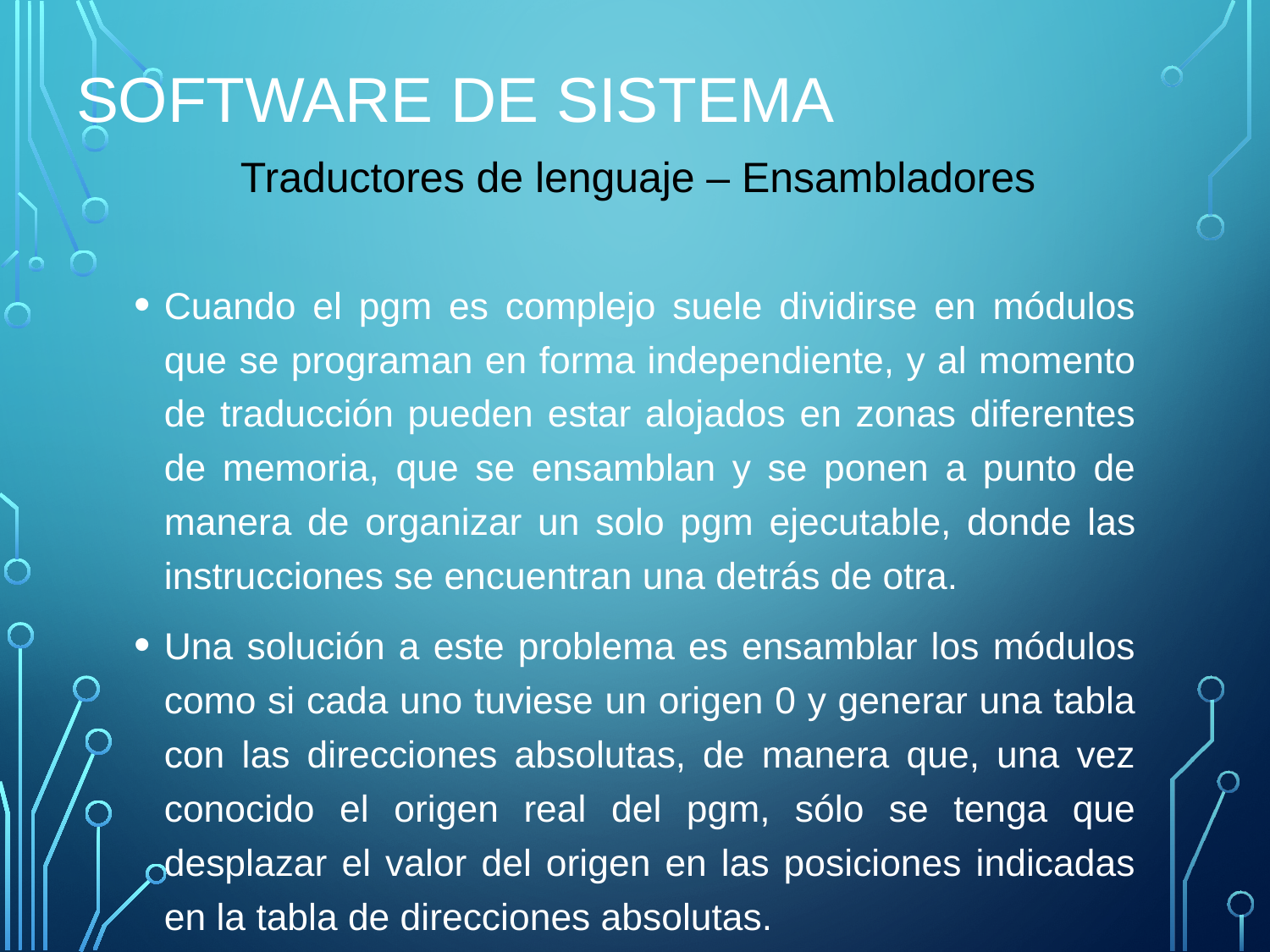

# Software de Sistema
Traductores de lenguaje – Ensambladores
Cuando el pgm es complejo suele dividirse en módulos que se programan en forma independiente, y al momento de traducción pueden estar alojados en zonas diferentes de memoria, que se ensamblan y se ponen a punto de manera de organizar un solo pgm ejecutable, donde las instrucciones se encuentran una detrás de otra.
Una solución a este problema es ensamblar los módulos como si cada uno tuviese un origen 0 y generar una tabla con las direcciones absolutas, de manera que, una vez conocido el origen real del pgm, sólo se tenga que desplazar el valor del origen en las posiciones indicadas en la tabla de direcciones absolutas.